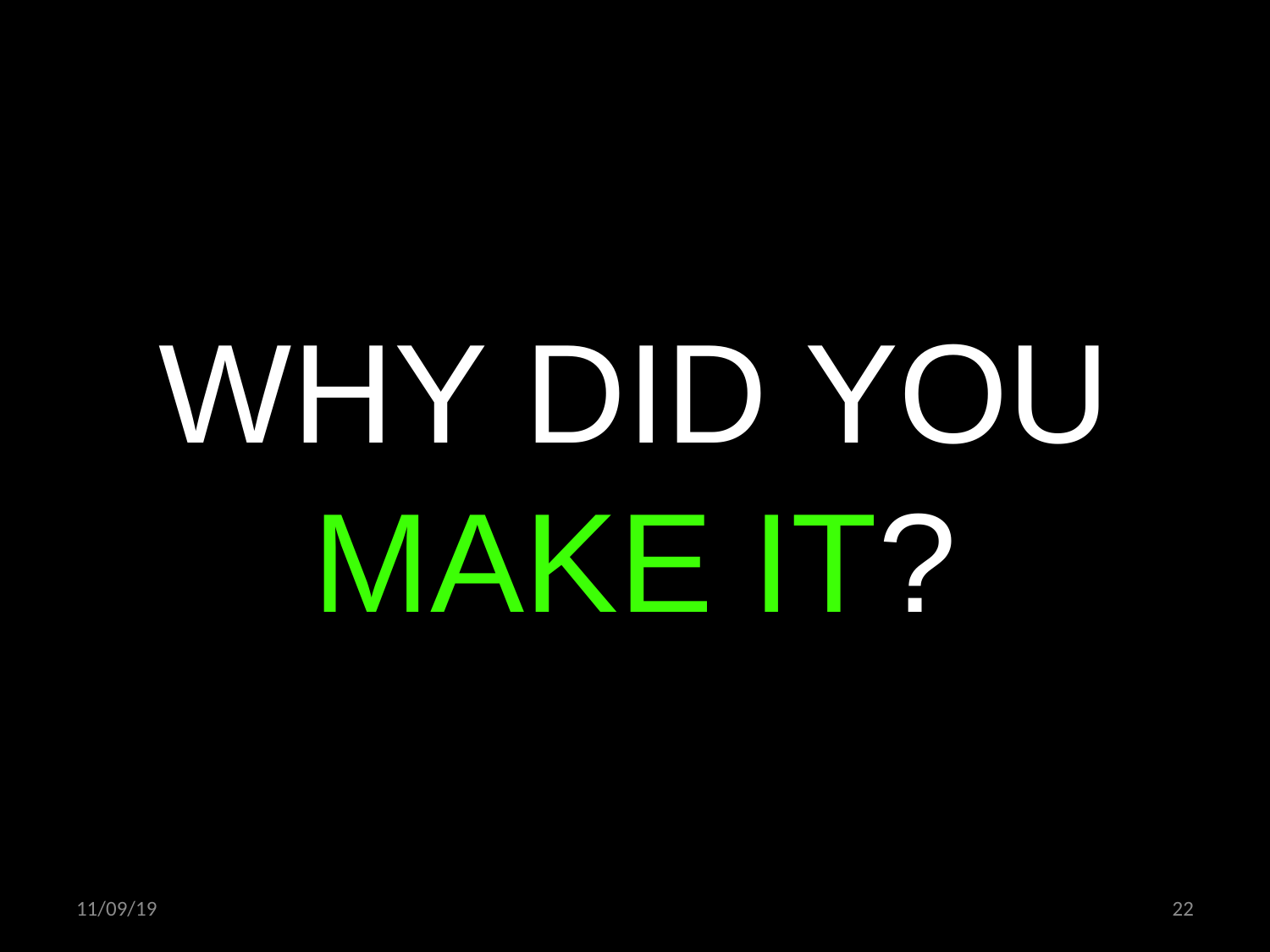

WHY DID YOU MAKE IT?
11/09/19
22